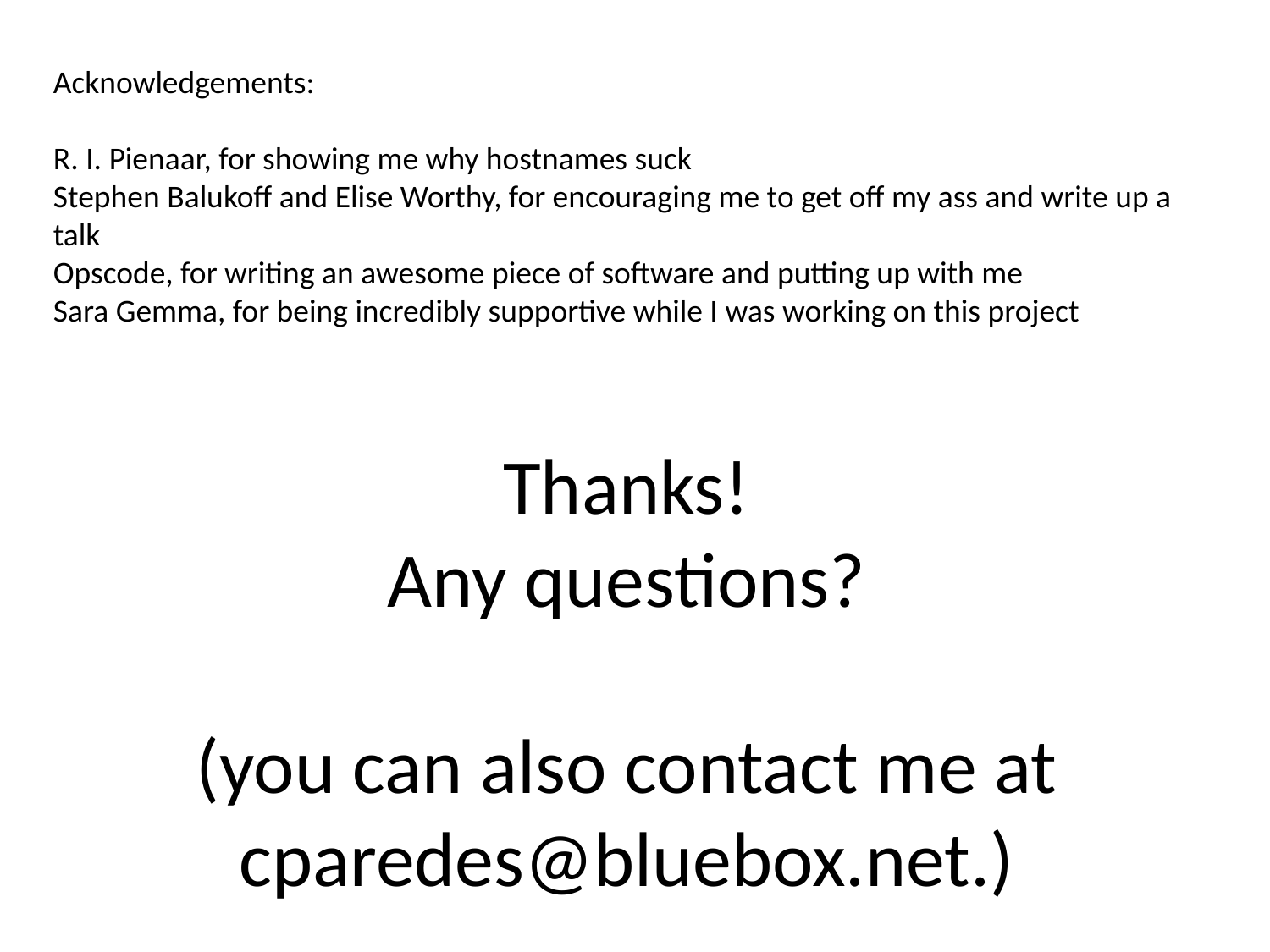

Acknowledgements:

R. I. Pienaar, for showing me why hostnames suck
Stephen Balukoff and Elise Worthy, for encouraging me to get off my ass and write up a talk
Opscode, for writing an awesome piece of software and putting up with me
Sara Gemma, for being incredibly supportive while I was working on this project
# Thanks! Any questions? (you can also contact me at cparedes@bluebox.net.)